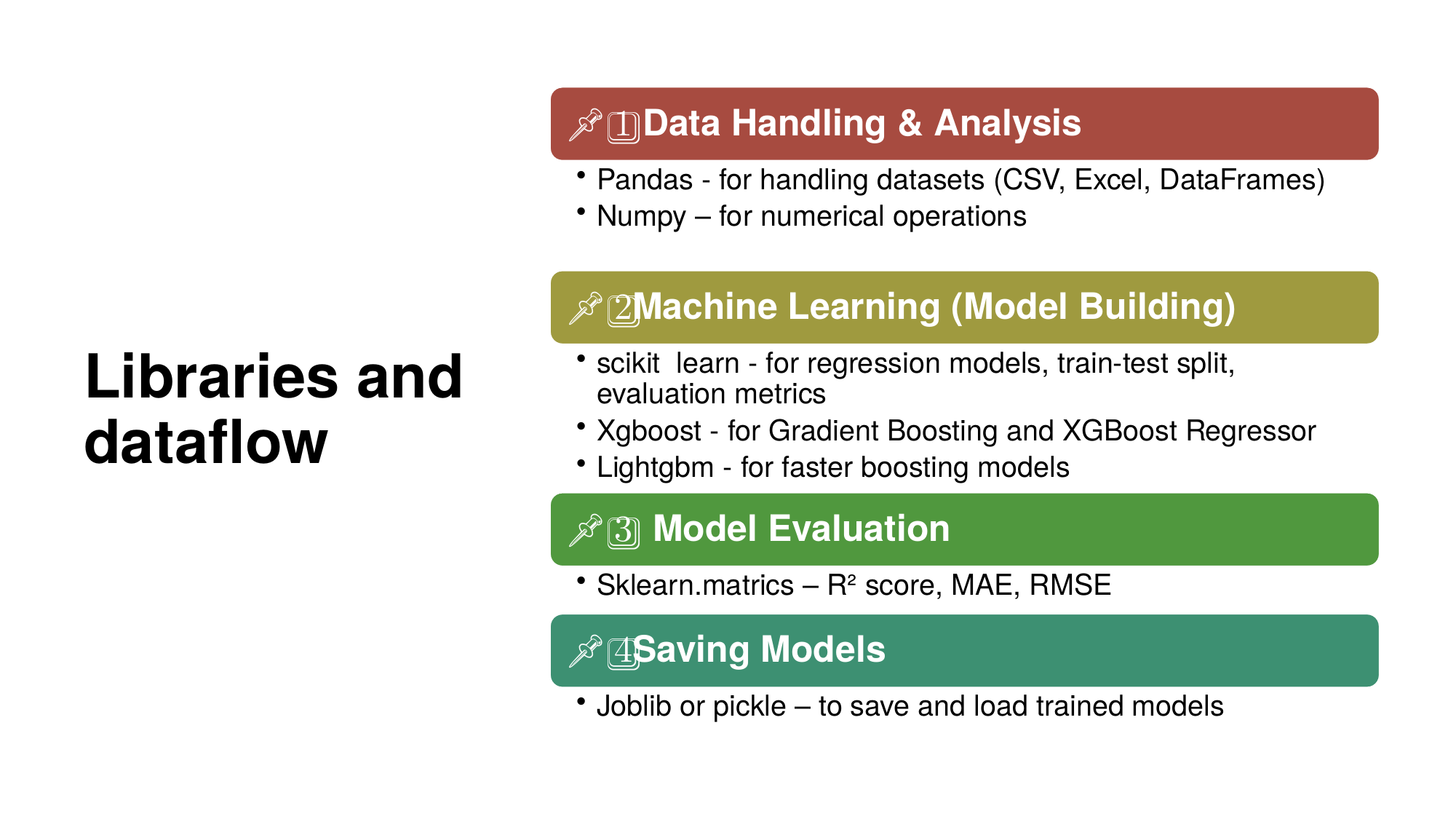

# Libraries and dataflow
📌 1️⃣ Data Handling & Analysis
Pandas - for handling datasets (CSV, Excel, DataFrames)
Numpy – for numerical operations
📌 2️⃣Machine Learning (Model Building)
scikit  learn - for regression models, train-test split, evaluation metrics
Xgboost - for Gradient Boosting and XGBoost Regressor
Lightgbm - for faster boosting models
📌 3️⃣  Model Evaluation
Sklearn.matrics – R² score, MAE, RMSE
📌 4️⃣Saving Models
Joblib or pickle – to save and load trained models